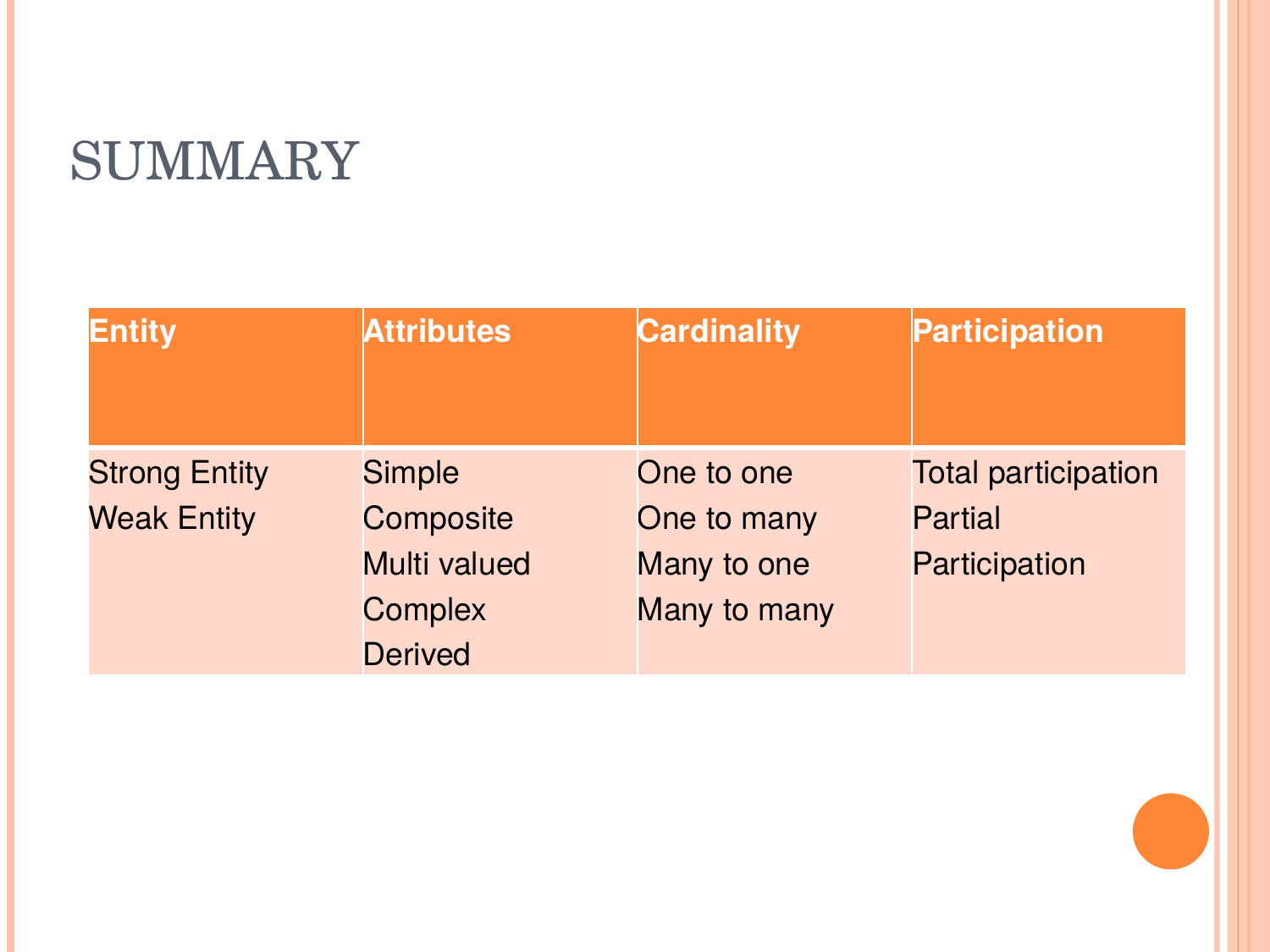

# Summary
| Entity | Attributes | Cardinality | Participation |
| --- | --- | --- | --- |
| Strong Entity Weak Entity | Simple Composite Multi valued Complex Derived | One to one One to many Many to one Many to many | Total participation Partial Participation |